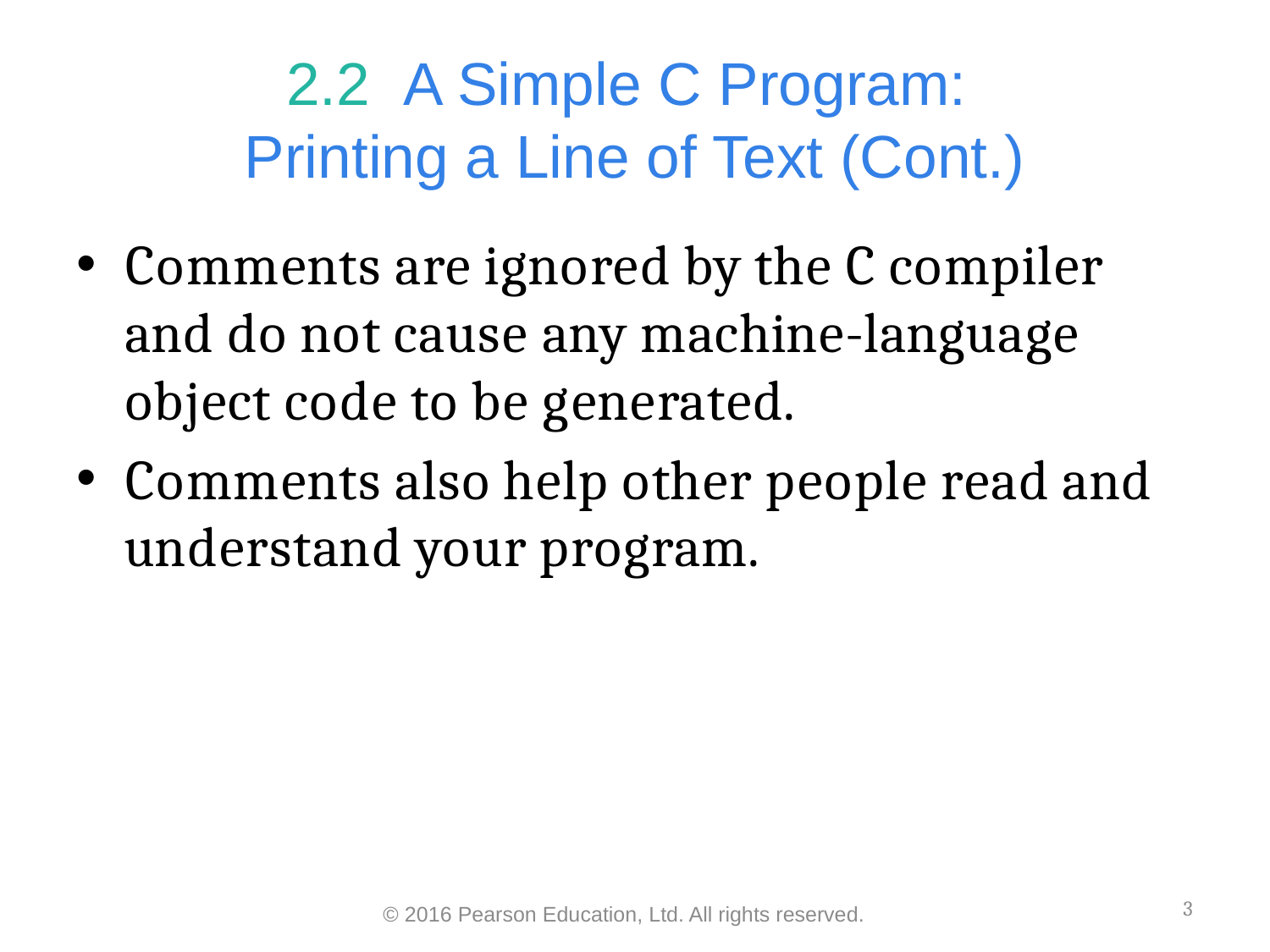

# 2.2  A Simple C Program: Printing a Line of Text (Cont.)
Comments are ignored by the C compiler and do not cause any machine-language object code to be generated.
Comments also help other people read and understand your program.
3
© 2016 Pearson Education, Ltd. All rights reserved.